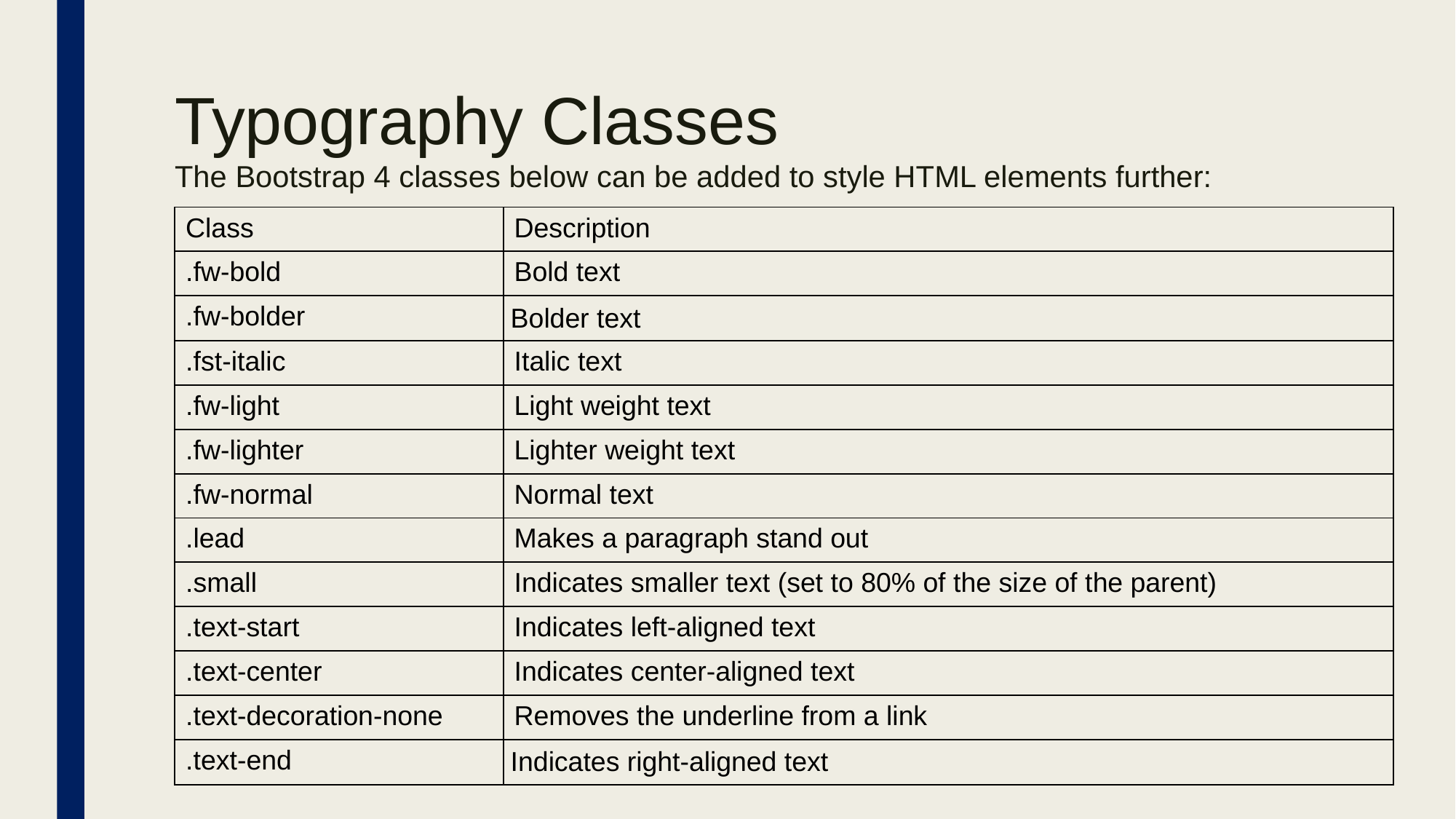

# Typography Classes
The Bootstrap 4 classes below can be added to style HTML elements further:
| Class | Description |
| --- | --- |
| .fw-bold | Bold text |
| .fw-bolder | Bolder text |
| .fst-italic | Italic text |
| .fw-light | Light weight text |
| .fw-lighter | Lighter weight text |
| .fw-normal | Normal text |
| .lead | Makes a paragraph stand out |
| .small | Indicates smaller text (set to 80% of the size of the parent) |
| .text-start | Indicates left-aligned text |
| .text-center | Indicates center-aligned text |
| .text-decoration-none | Removes the underline from a link |
| .text-end | Indicates right-aligned text |